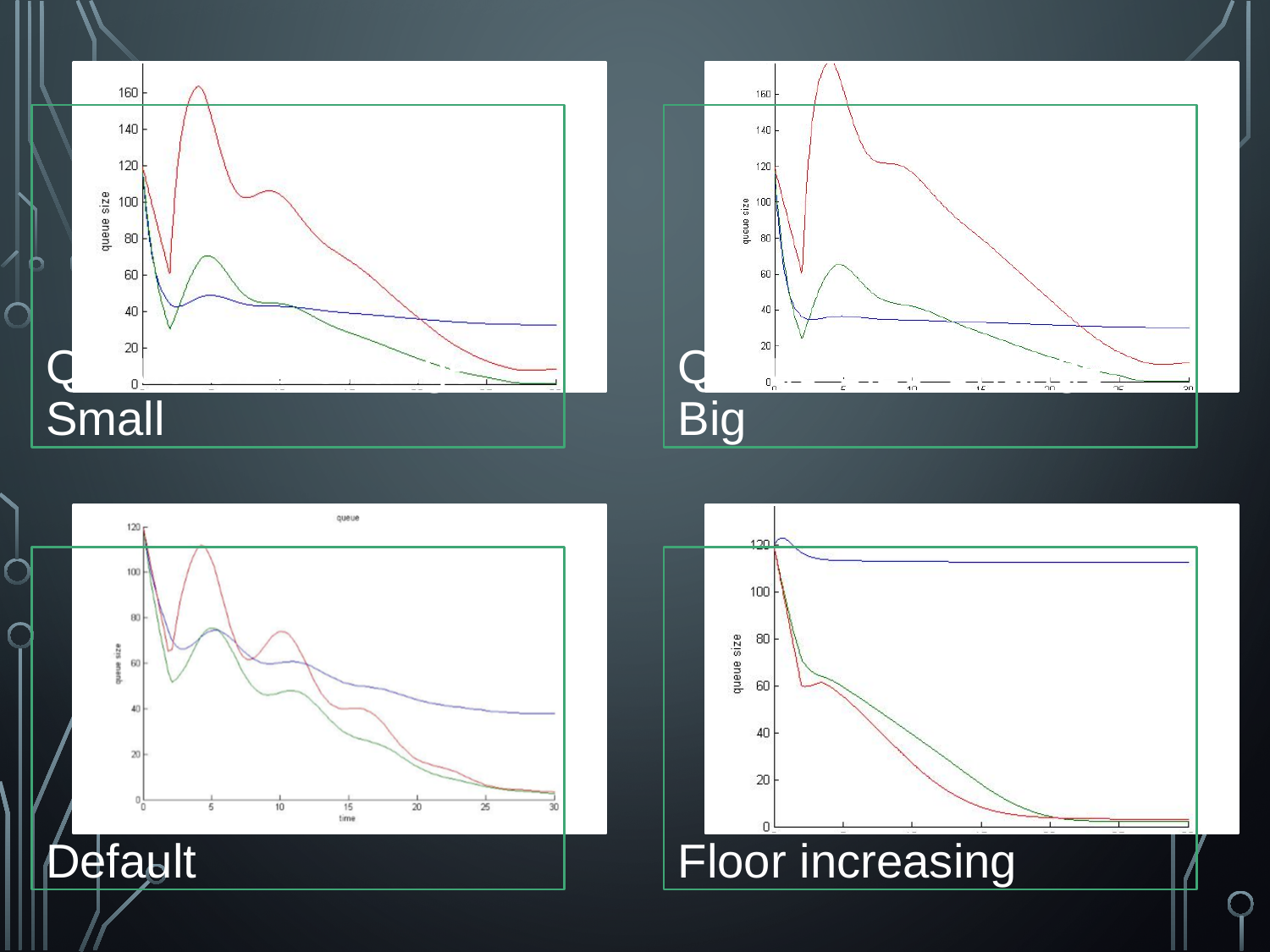

Queue Size Change Small
Queue Size Change Big
Default
Floor increasing